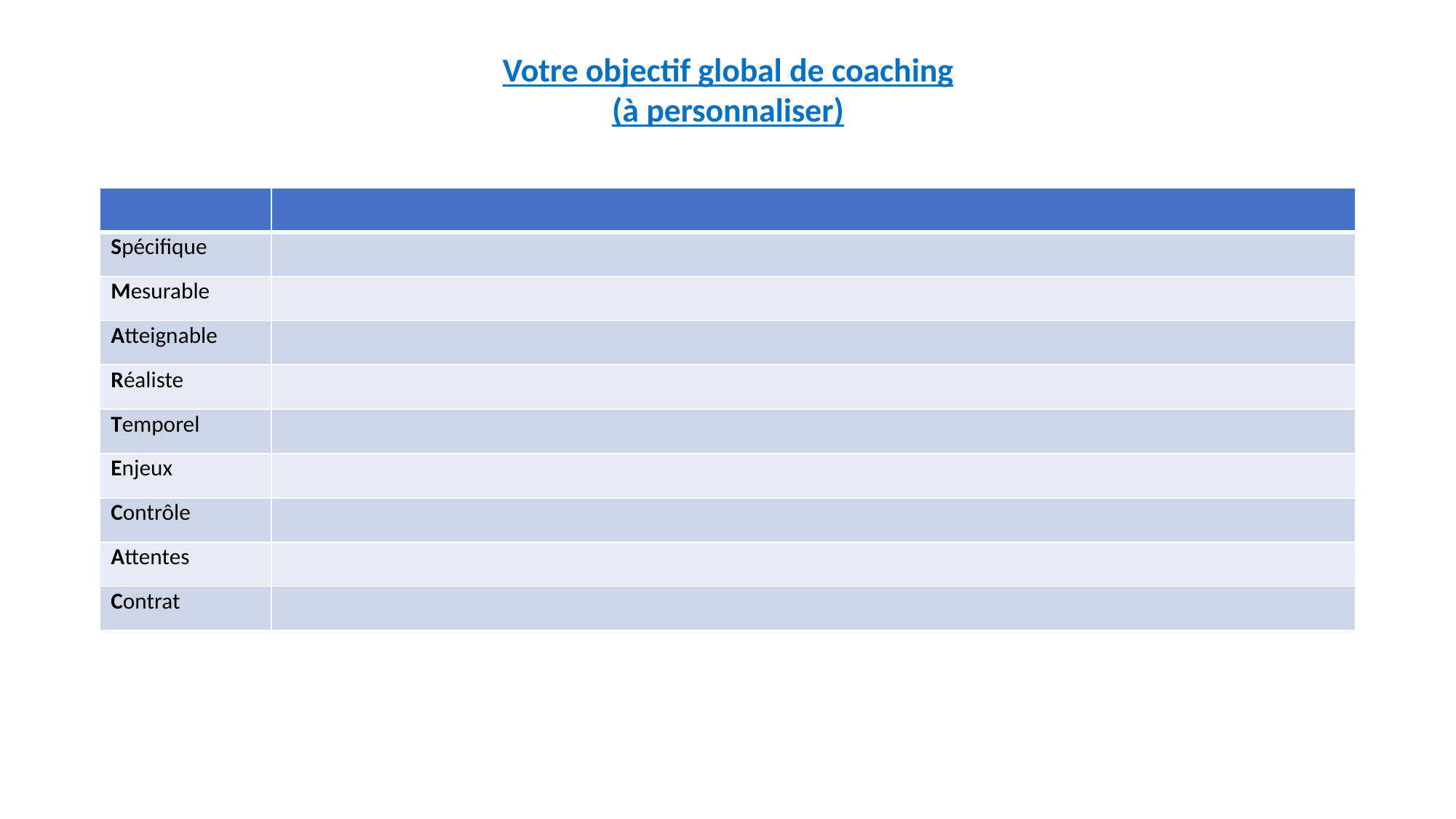

Votre objectif global de coaching
(à personnaliser)
|  |  |
| --- | --- |
| Spécifique |  |
| Mesurable |  |
| Atteignable |  |
| Réaliste |  |
| Temporel |  |
| Enjeux |  |
| Contrôle |  |
| Attentes |  |
| Contrat |  |